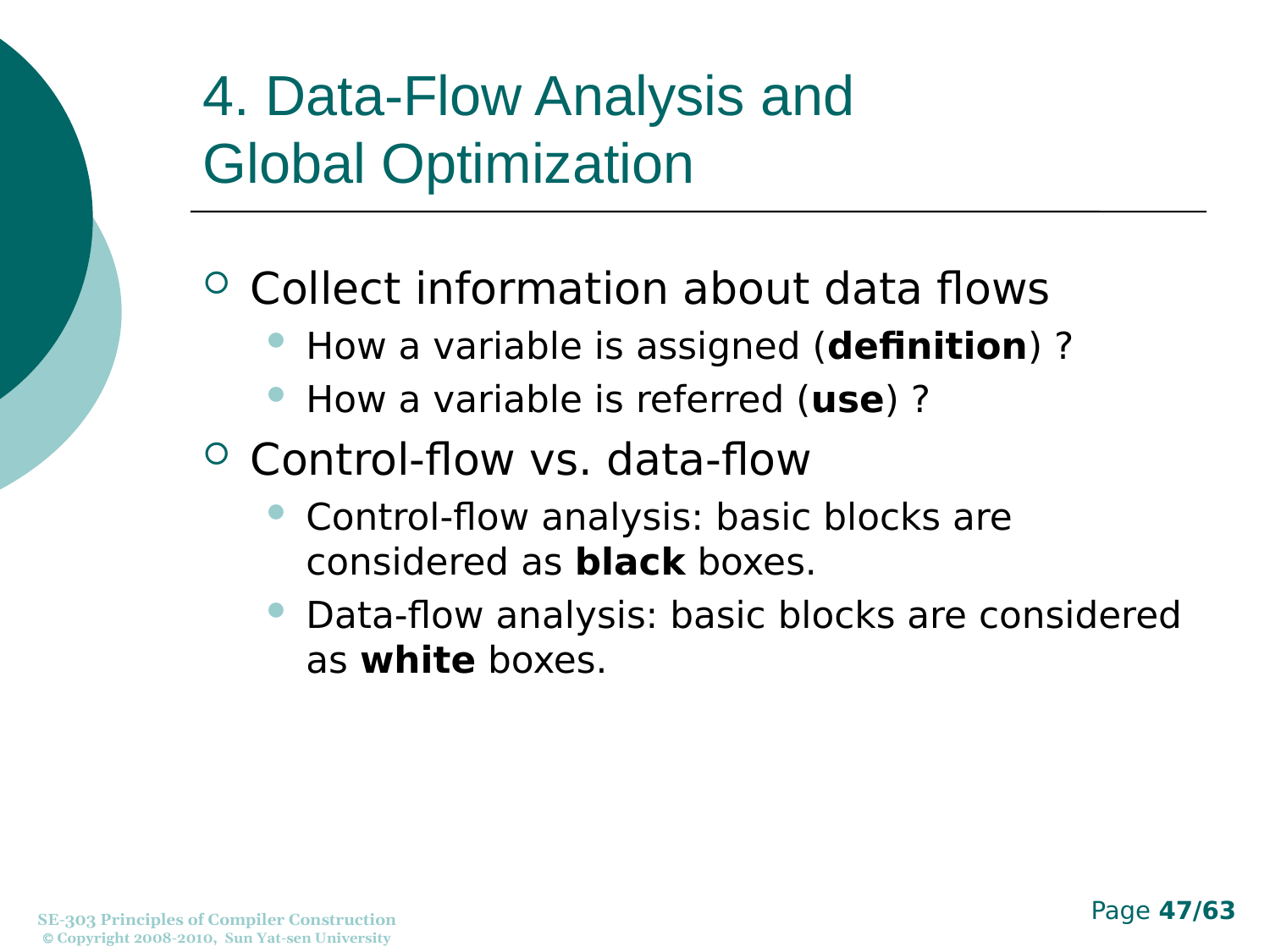

# 4. Data-Flow Analysis and Global Optimization
Collect information about data flows
How a variable is assigned (definition) ?
How a variable is referred (use) ?
Control-flow vs. data-flow
Control-flow analysis: basic blocks are considered as black boxes.
Data-flow analysis: basic blocks are considered as white boxes.
SE-303 Principles of Compiler Construction
© Copyright 2008-2010,  Sun Yat-sen University